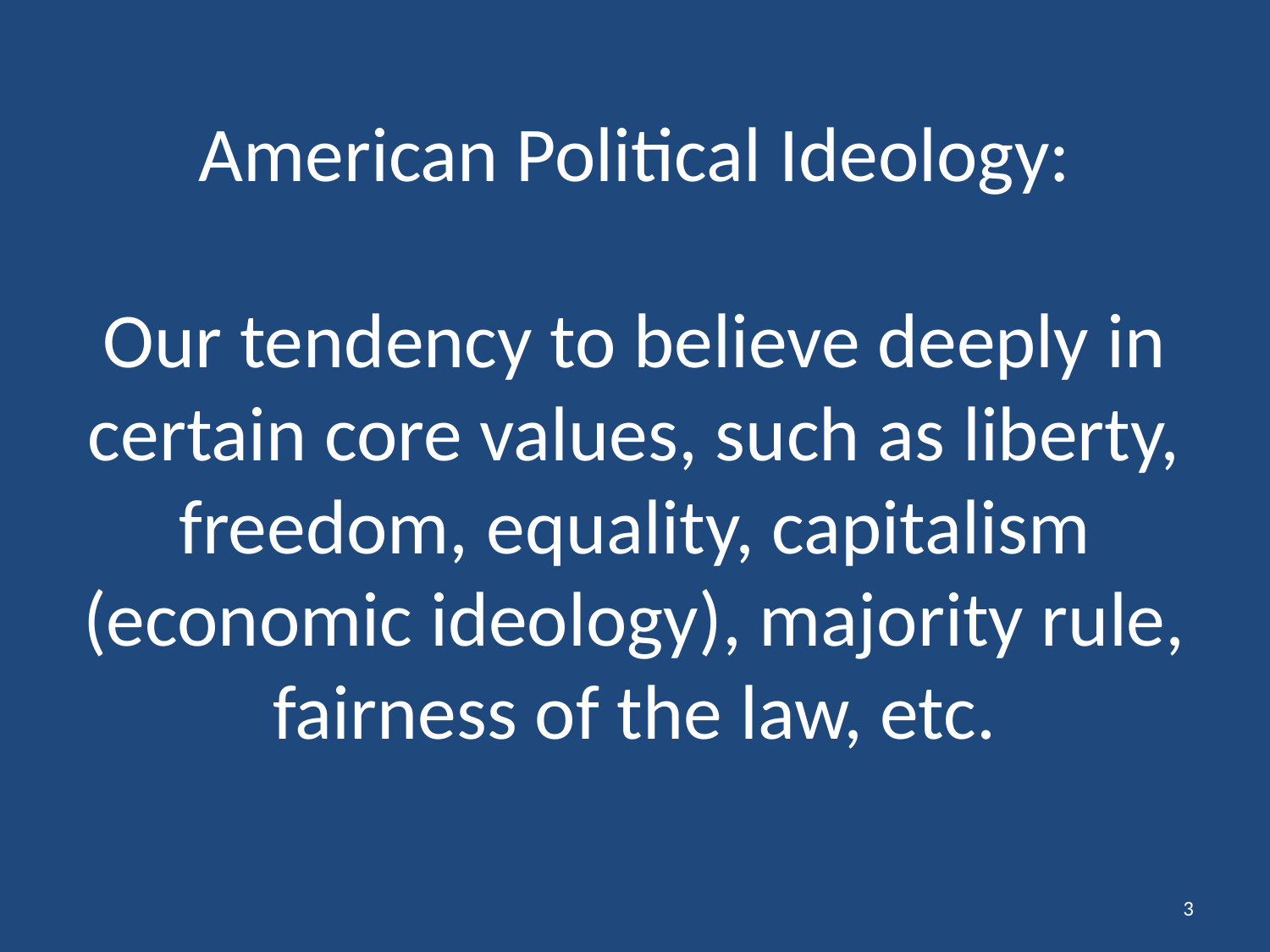

# American Political Ideology: Our tendency to believe deeply in certain core values, such as liberty, freedom, equality, capitalism (economic ideology), majority rule, fairness of the law, etc.
3